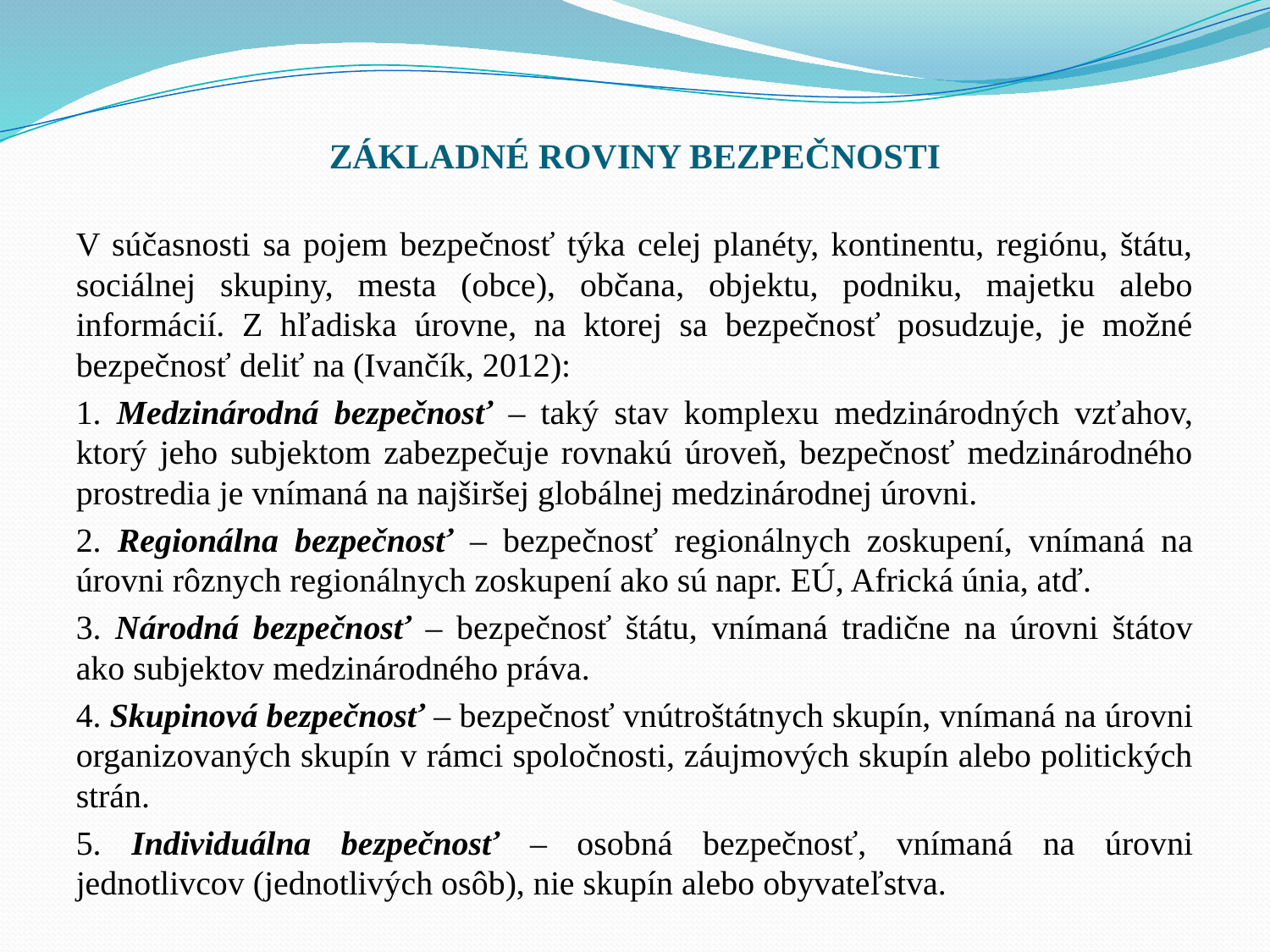

# ZÁKLADNÉ ROVINY BEZPEČNOSTI
V súčasnosti sa pojem bezpečnosť týka celej planéty, kontinentu, regiónu, štátu, sociálnej skupiny, mesta (obce), občana, objektu, podniku, majetku alebo informácií. Z hľadiska úrovne, na ktorej sa bezpečnosť posudzuje, je možné bezpečnosť deliť na (Ivančík, 2012):
1. Medzinárodná bezpečnosť – taký stav komplexu medzinárodných vzťahov, ktorý jeho subjektom zabezpečuje rovnakú úroveň, bezpečnosť medzinárodného prostredia je vnímaná na najširšej globálnej medzinárodnej úrovni.
2. Regionálna bezpečnosť – bezpečnosť regionálnych zoskupení, vnímaná na úrovni rôznych regionálnych zoskupení ako sú napr. EÚ, Africká únia, atď.
3. Národná bezpečnosť – bezpečnosť štátu, vnímaná tradične na úrovni štátov ako subjektov medzinárodného práva.
4. Skupinová bezpečnosť – bezpečnosť vnútroštátnych skupín, vnímaná na úrovni organizovaných skupín v rámci spoločnosti, záujmových skupín alebo politických strán.
5. Individuálna bezpečnosť – osobná bezpečnosť, vnímaná na úrovni jednotlivcov (jednotlivých osôb), nie skupín alebo obyvateľstva.